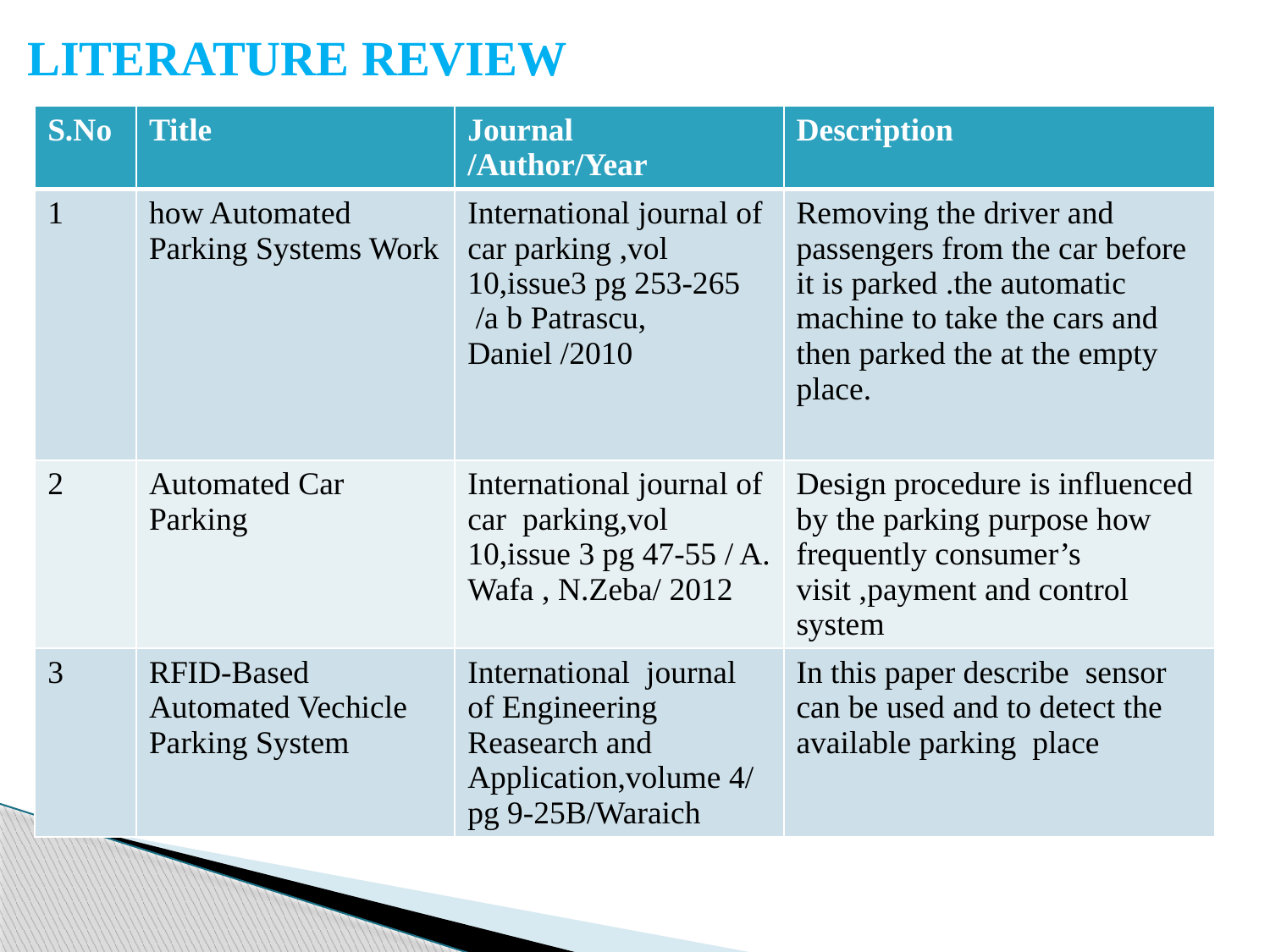

# LITERATURE REVIEW
| S.No | Title | Journal /Author/Year | Description |
| --- | --- | --- | --- |
| 1 | how Automated Parking Systems Work | International journal of car parking ,vol 10,issue3 pg 253-265 /a b Patrascu, Daniel /2010 | Removing the driver and passengers from the car before it is parked .the automatic machine to take the cars and then parked the at the empty place. |
| 2 | Automated Car Parking | International journal of car parking,vol 10,issue 3 pg 47-55 / A. Wafa , N.Zeba/ 2012 | Design procedure is influenced by the parking purpose how frequently consumer’s visit ,payment and control system |
| 3 | RFID-Based Automated Vechicle Parking System | International journal of Engineering Reasearch and Application,volume 4/ pg 9-25B/Waraich | In this paper describe sensor can be used and to detect the available parking place |